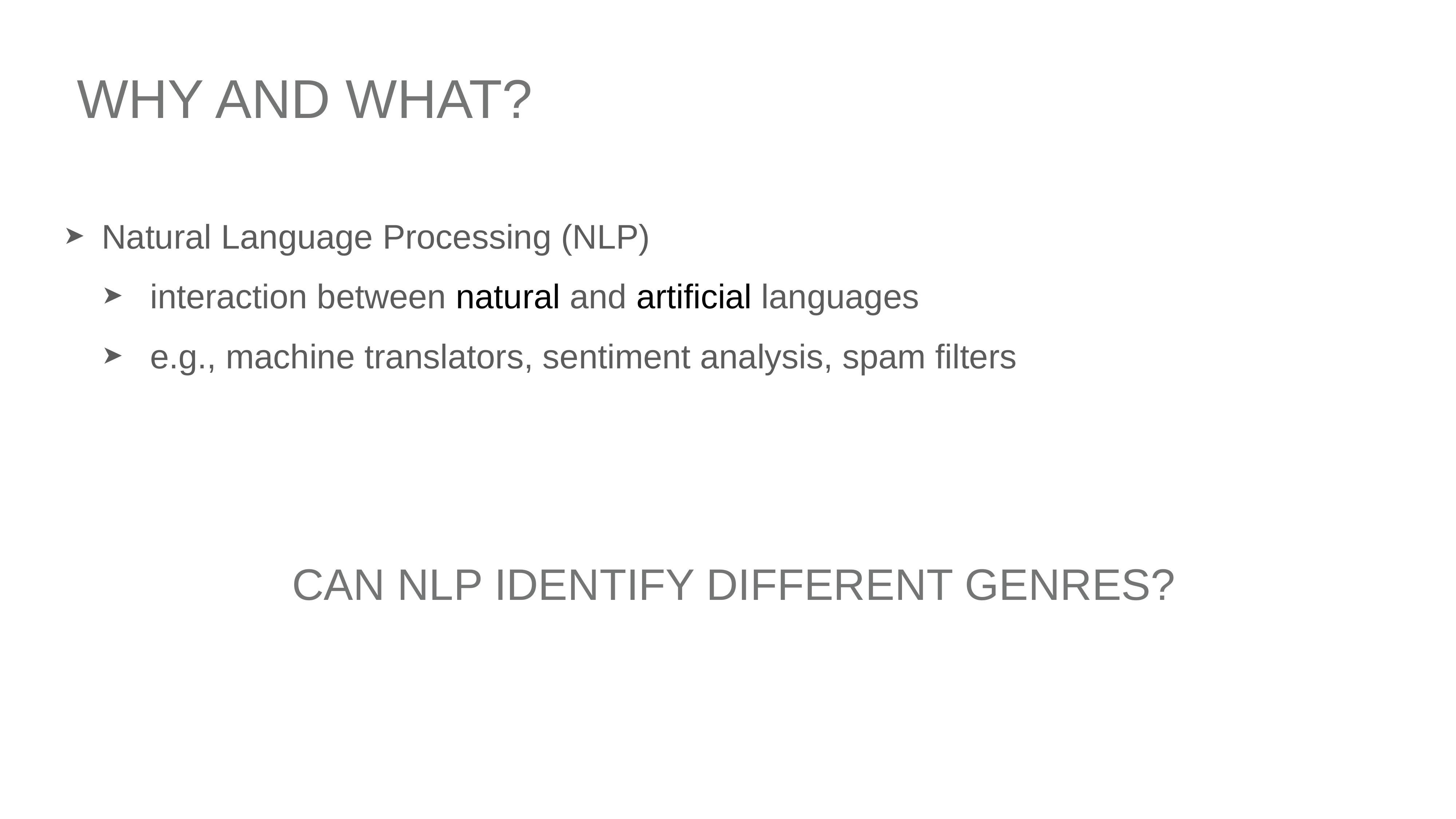

# Why and what?

Natural Language Processing (NLP)
interaction between natural and artificial languages
e.g., machine translators, sentiment analysis, spam filters
can nlp identify different genres?
2